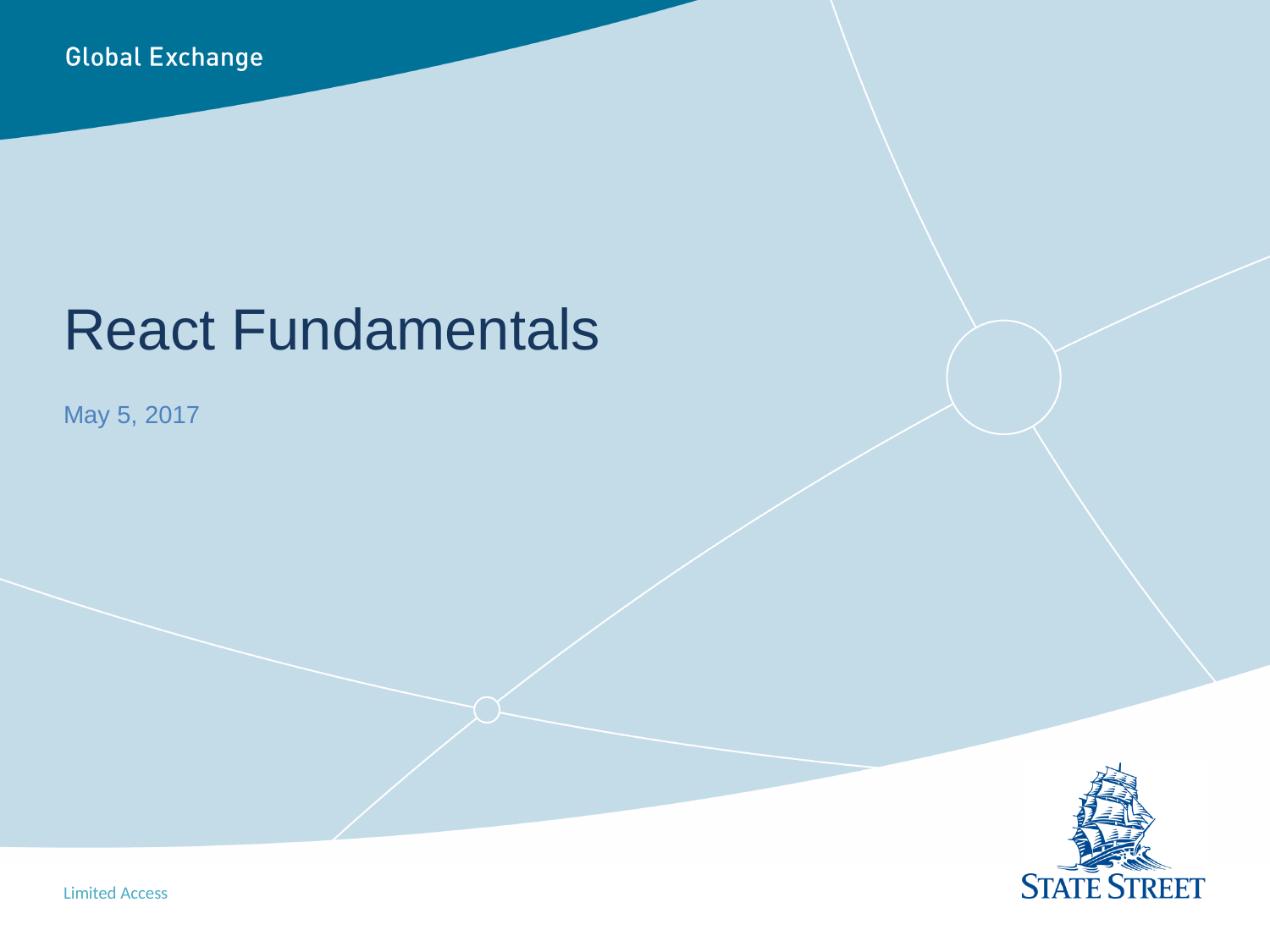

# React Fundamentals
May 5, 2017
Limited Access